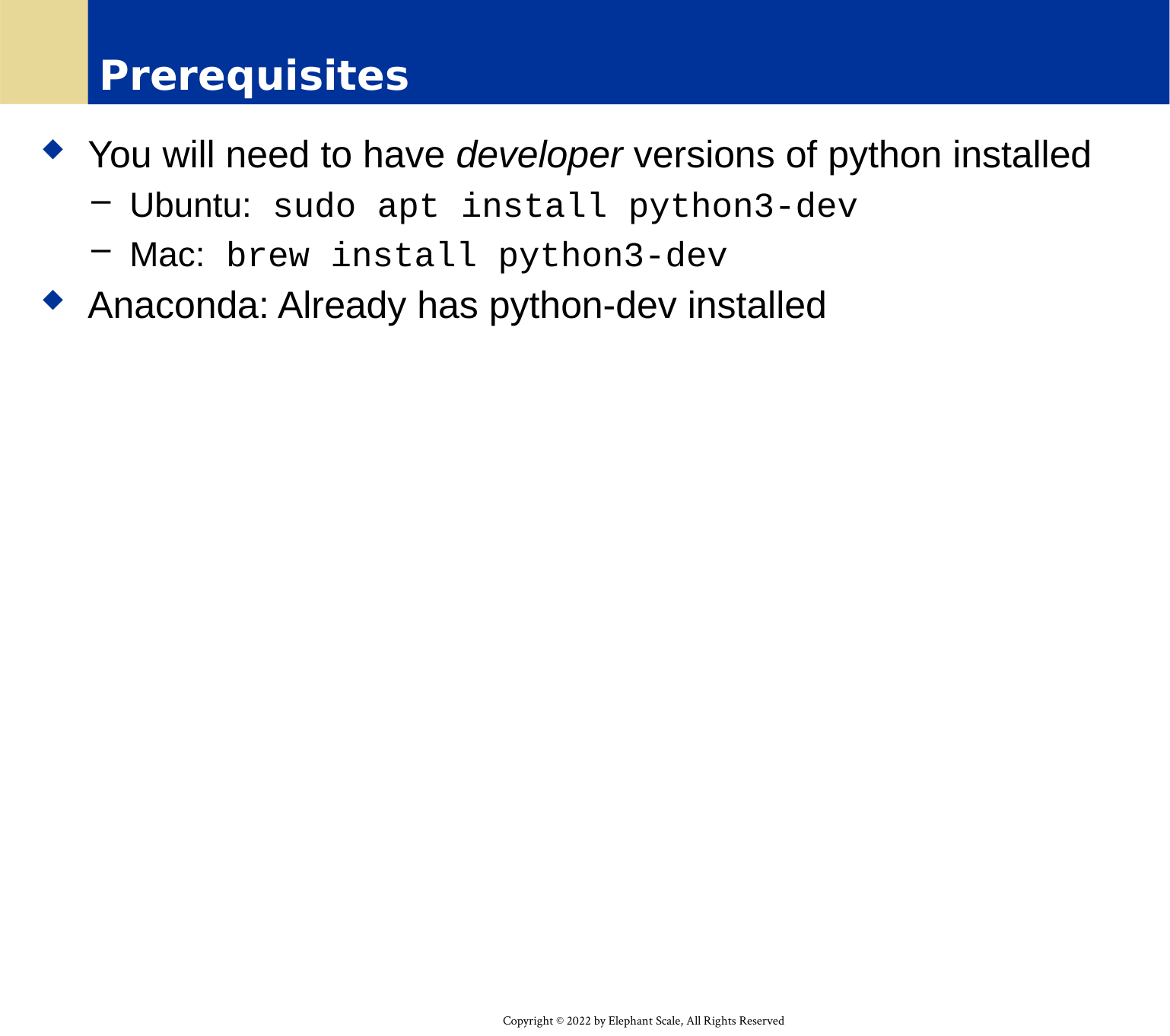

# Prerequisites
 You will need to have developer versions of python installed
 Ubuntu: sudo apt install python3-dev
 Mac: brew install python3-dev
 Anaconda: Already has python-dev installed
Copyright © 2022 by Elephant Scale, All Rights Reserved